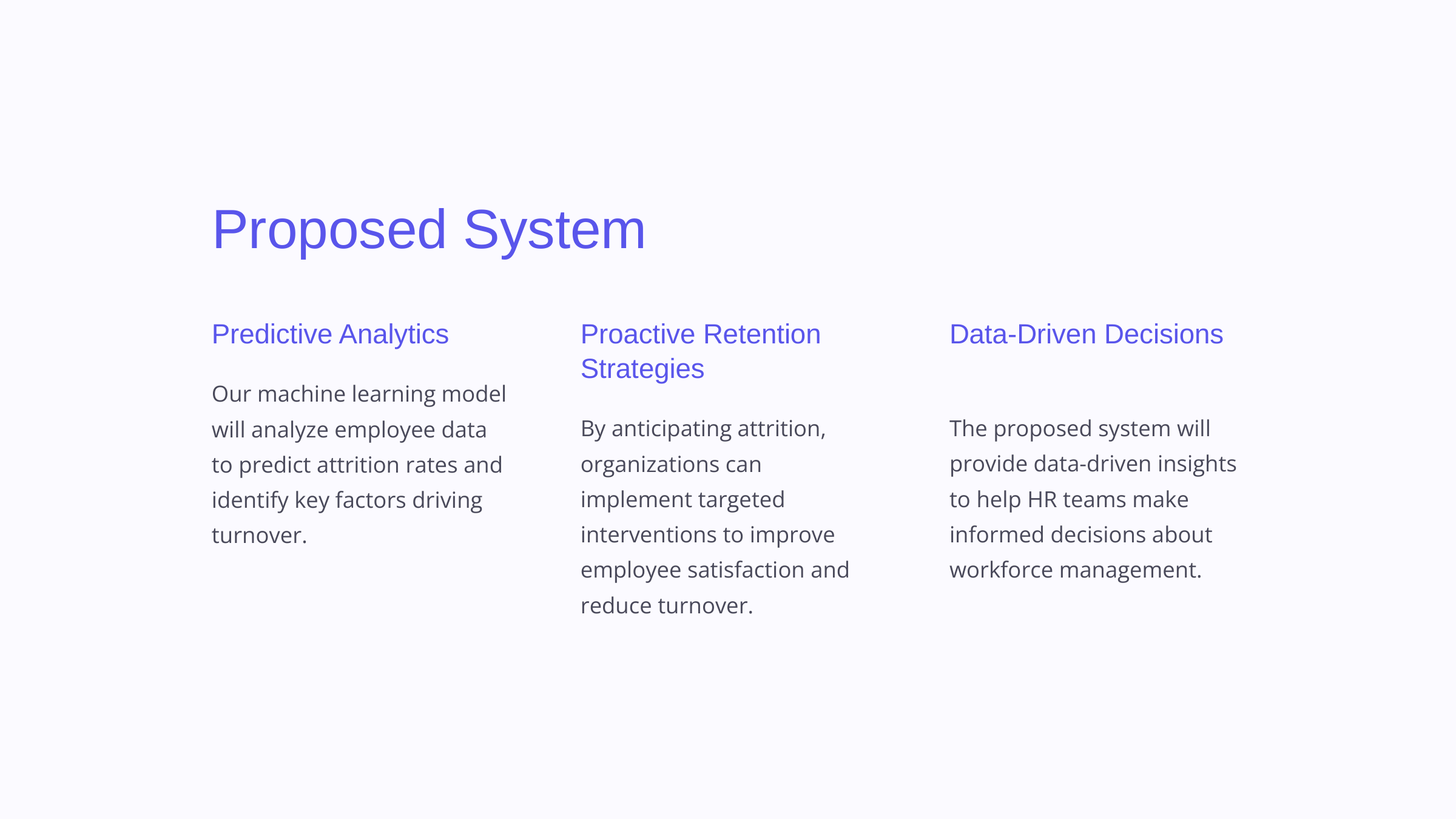

Proposed System
Predictive Analytics
Proactive Retention Strategies
Data-Driven Decisions
Our machine learning model will analyze employee data to predict attrition rates and identify key factors driving turnover.
By anticipating attrition, organizations can implement targeted interventions to improve employee satisfaction and reduce turnover.
The proposed system will provide data-driven insights to help HR teams make informed decisions about workforce management.